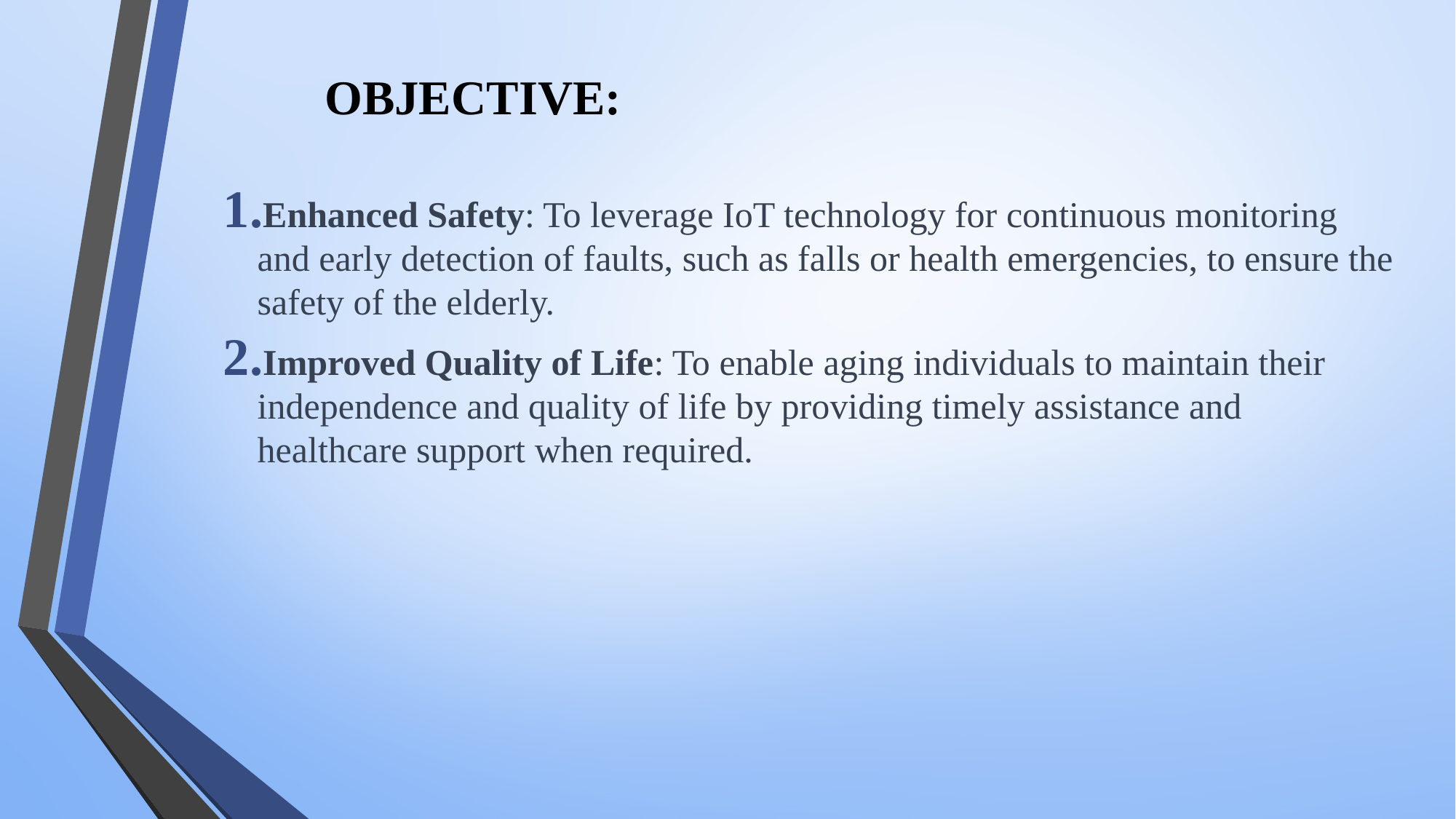

# OBJECTIVE:
Enhanced Safety: To leverage IoT technology for continuous monitoring and early detection of faults, such as falls or health emergencies, to ensure the safety of the elderly.
Improved Quality of Life: To enable aging individuals to maintain their independence and quality of life by providing timely assistance and healthcare support when required.